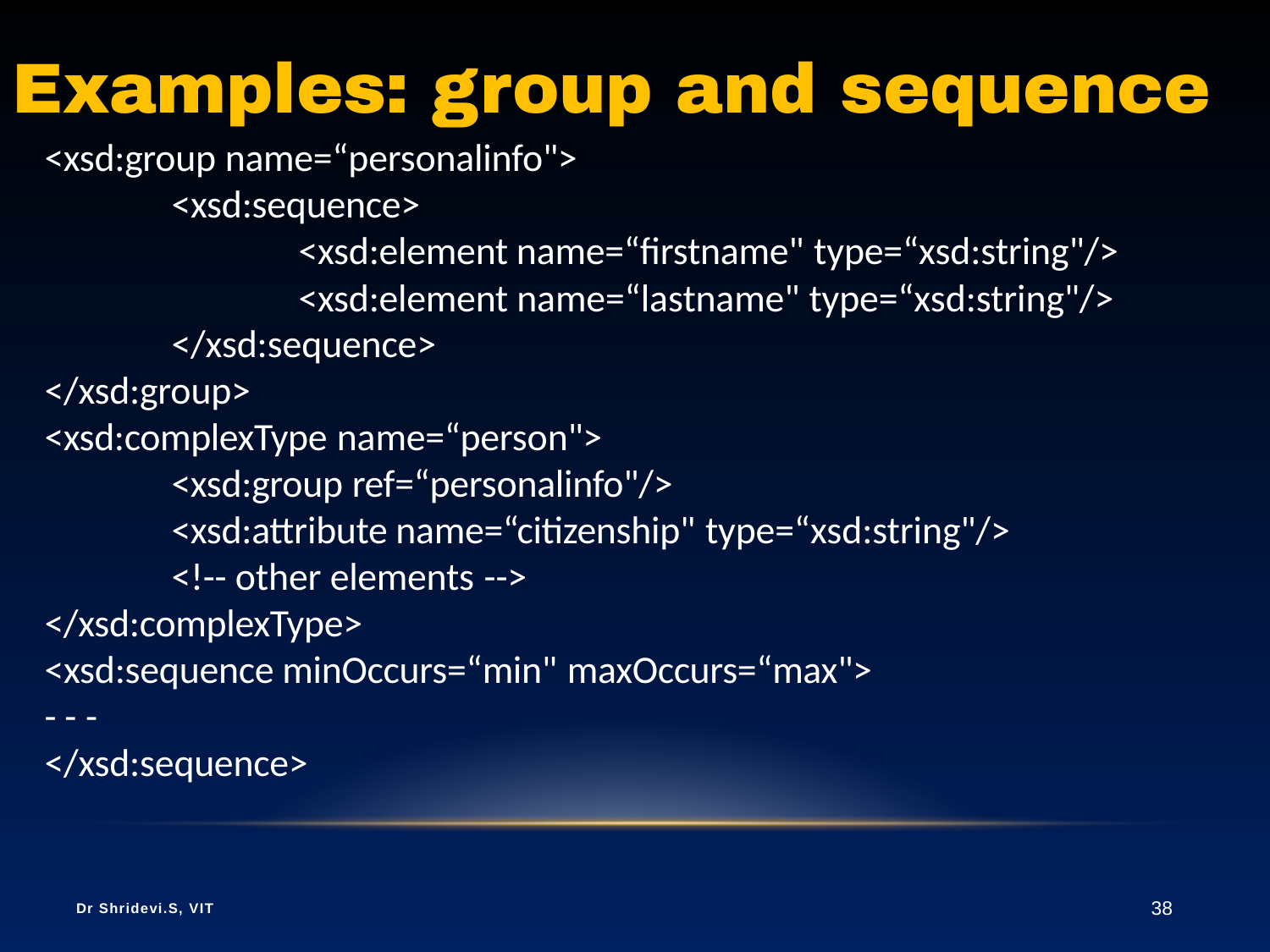

# Examples: group and sequence
<xsd:group name=“personalinfo">
<xsd:sequence>
<xsd:element name=“firstname" type=“xsd:string"/>
<xsd:element name=“lastname" type=“xsd:string"/>
</xsd:sequence>
</xsd:group>
<xsd:complexType name=“person">
<xsd:group ref=“personalinfo"/>
<xsd:attribute name=“citizenship" type=“xsd:string"/>
<!-- other elements -->
</xsd:complexType>
<xsd:sequence minOccurs=“min" maxOccurs=“max">
- - -
</xsd:sequence>
38
Dr Shridevi.S, VIT